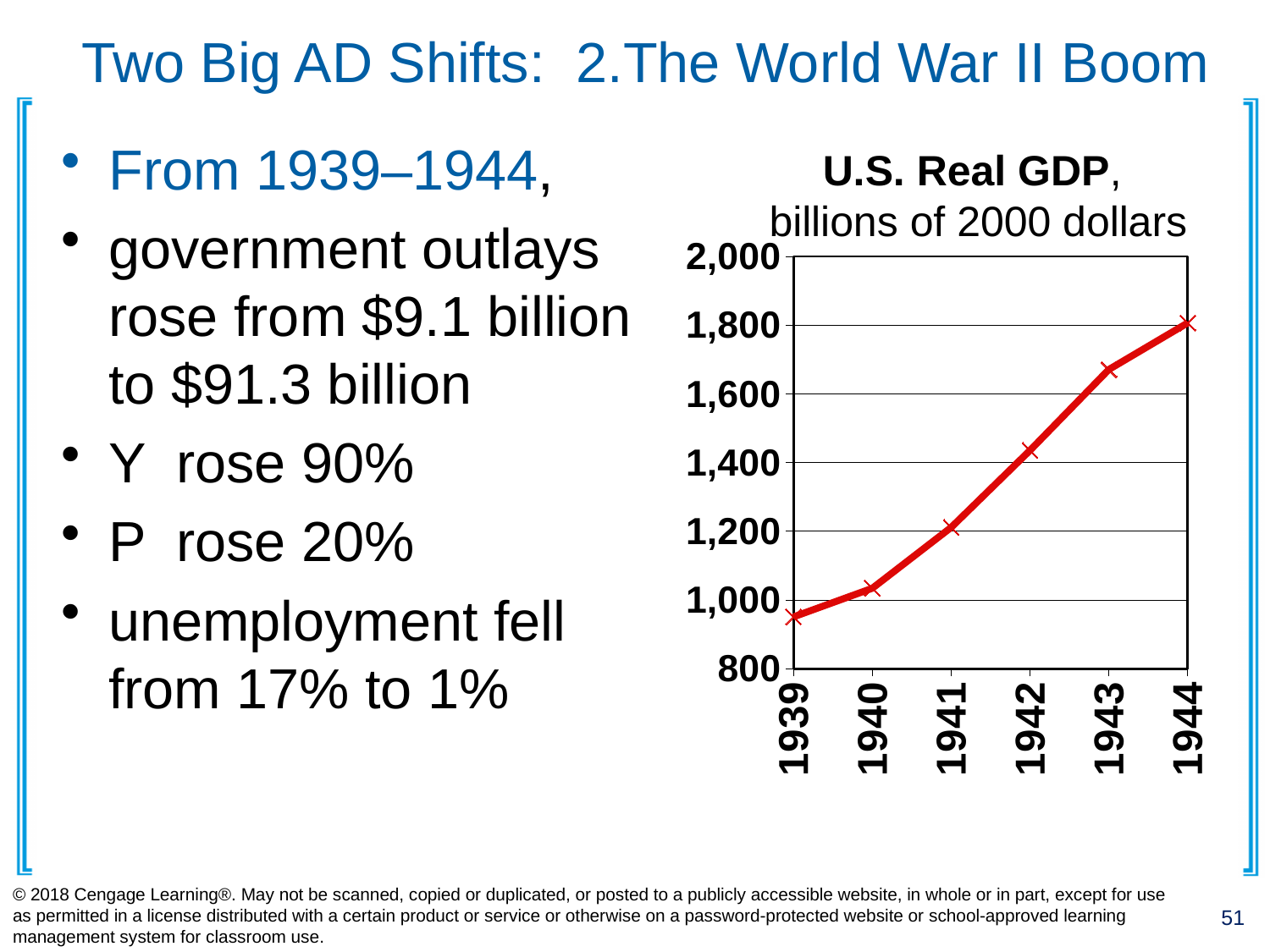

# Two Big AD Shifts:  2.The World War II Boom
From 1939–1944,
government outlays rose from $9.1 billion
to $91.3 billion
Y  rose 90%
P  rose 20%
unemployment fell
from 17% to 1%
U.S. Real GDP,
billions of 2000 dollars

### Chart

| Category |  |  |  |
|---|---|---|---|
© 2018 Cengage Learning®. May not be scanned, copied or duplicated, or posted to a publicly accessible website, in whole or in part, except for use as permitted in a license distributed with a certain product or service or otherwise on a password-protected website or school-approved learning management system for classroom use.
51